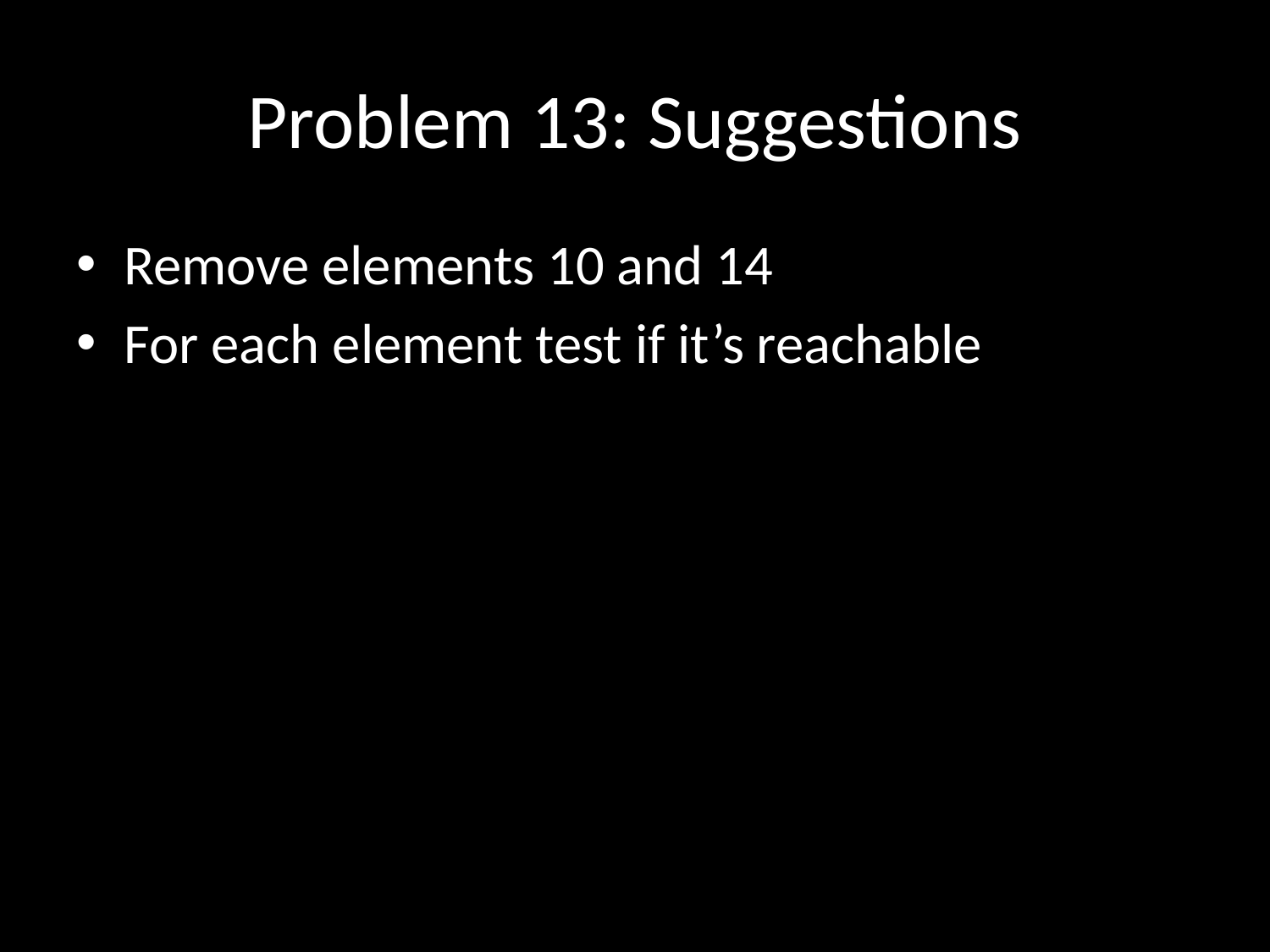

# Problem 13: Suggestions
Remove elements 10 and 14
For each element test if it’s reachable